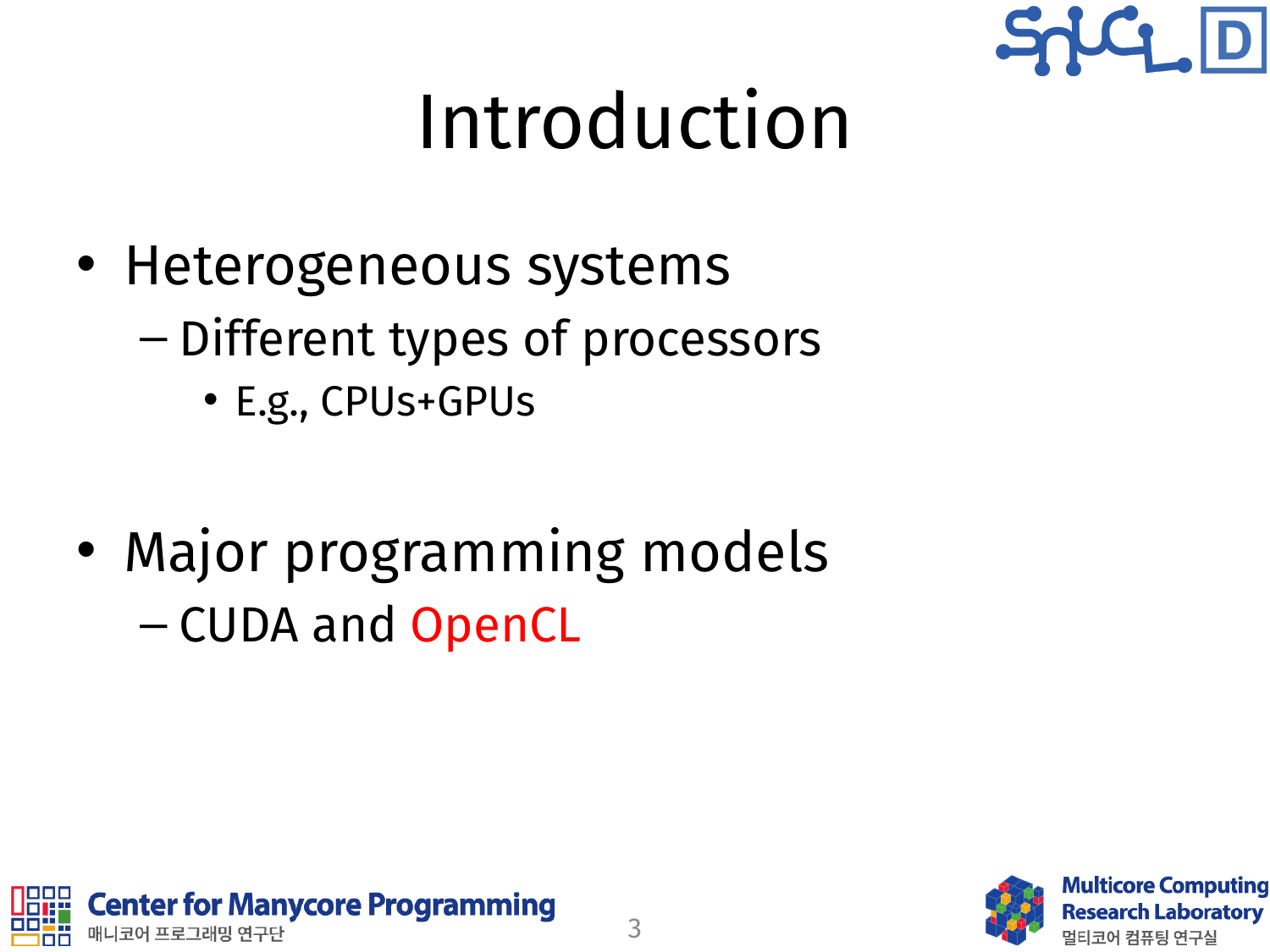

# Introduction
Heterogeneous systems
Different types of processors
E.g., CPUs+GPUs

Major programming models
CUDA and OpenCL
3